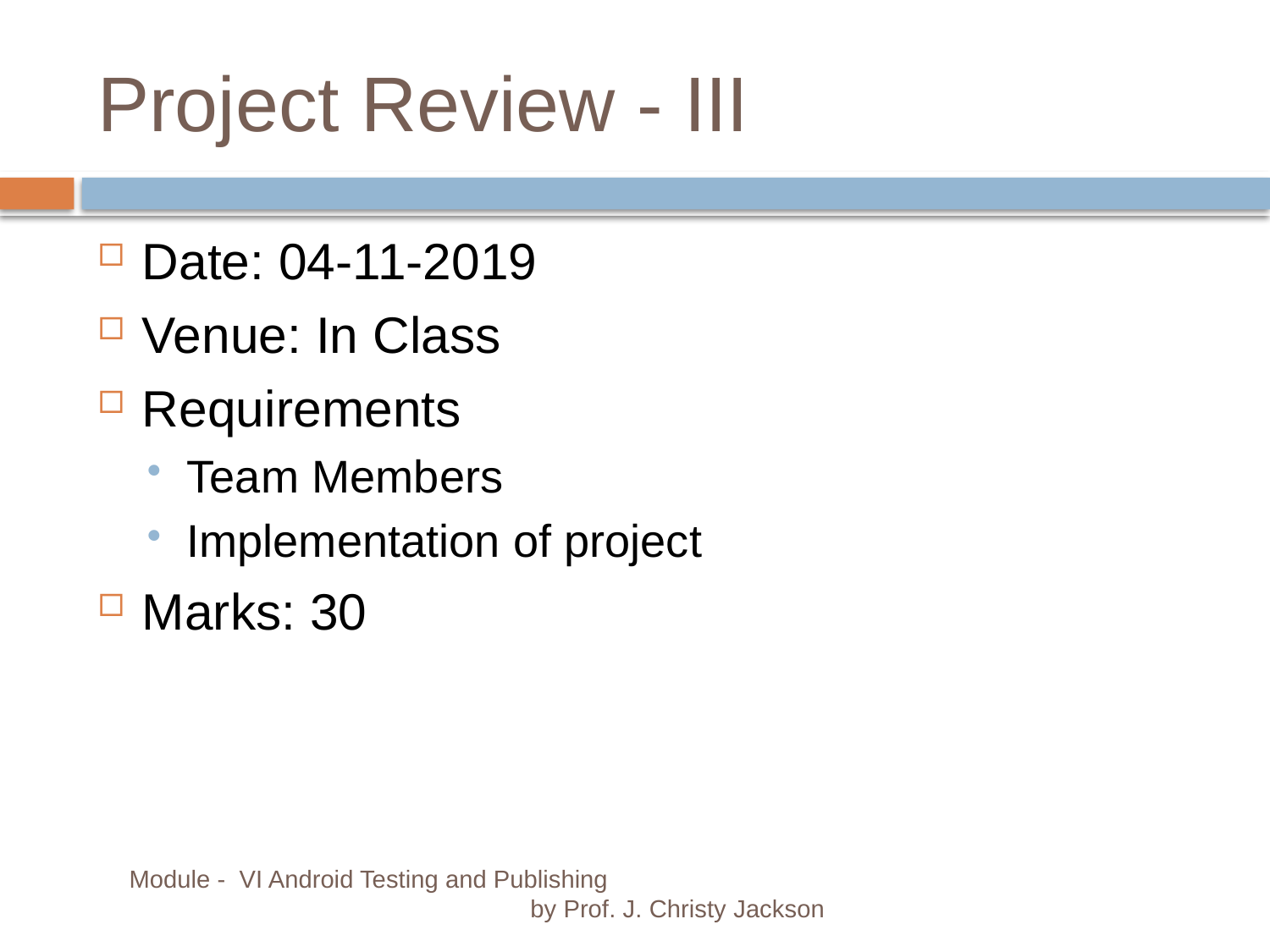

# Project Review - III
Date: 04-11-2019
Venue: In Class
Requirements
Team Members
Implementation of project
Marks: 30

Module -  VI Android Testing and Publishing                                by Prof. J. Christy Jackson